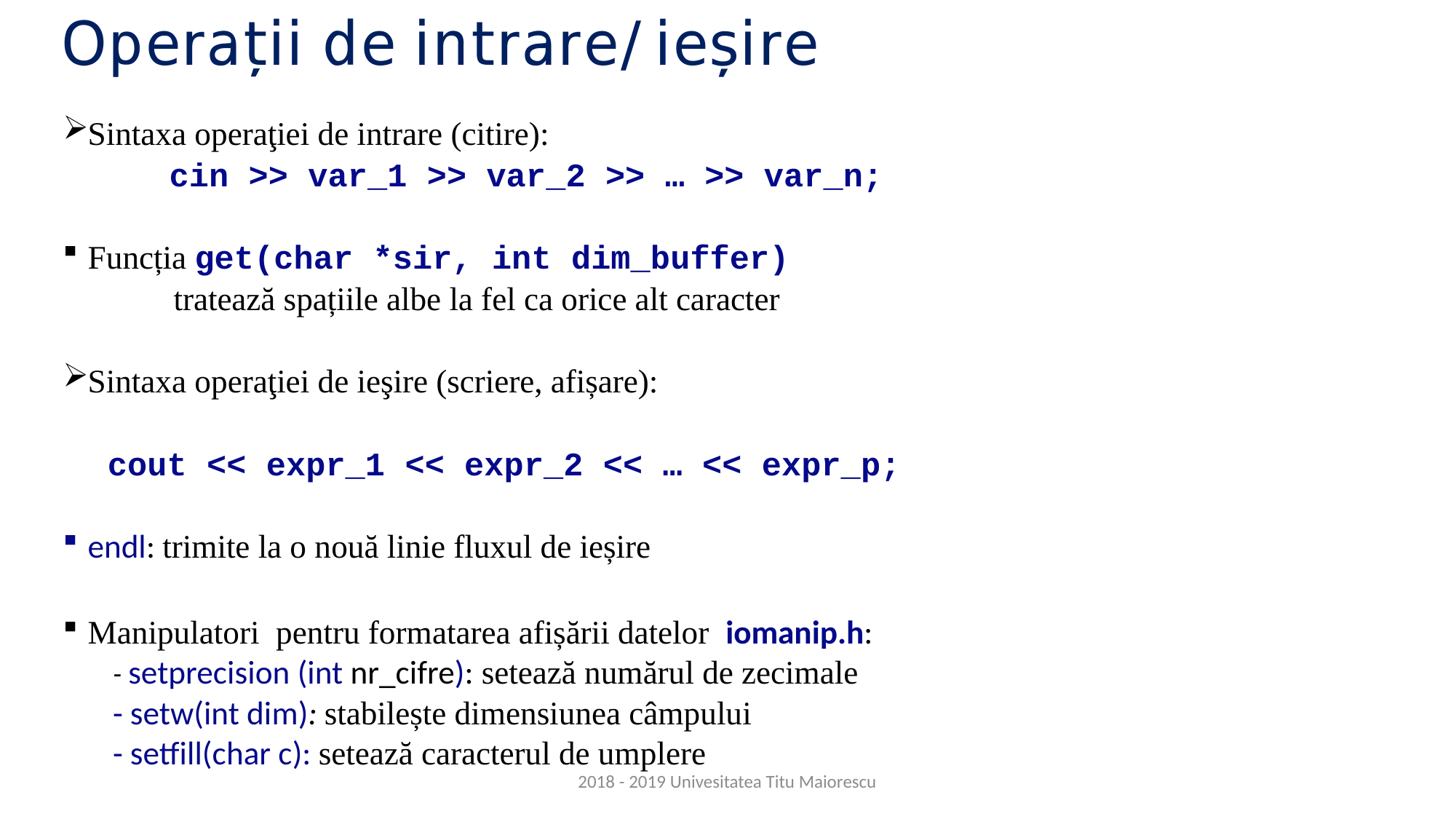

# Operații de intrare/ieșire

Sintaxa operaţiei de intrare (citire):
             cin >> var_1 >> var_2 >> … >> var_n;

Funcția get(char *sir, int dim_buffer)
	     tratează spațiile albe la fel ca orice alt caracter

Sintaxa operaţiei de ieşire (scriere, afișare):

		 cout << expr_1 << expr_2 << … << expr_p;

endl: trimite la o nouă linie fluxul de ieșire

Manipulatori  pentru formatarea afișării datelor  iomanip.h:
- setprecision (int nr_cifre): setează numărul de zecimale
- setw(int dim): stabilește dimensiunea câmpului
- setfill(char c): setează caracterul de umplere

2018 - 2019 Univesitatea Titu Maiorescu